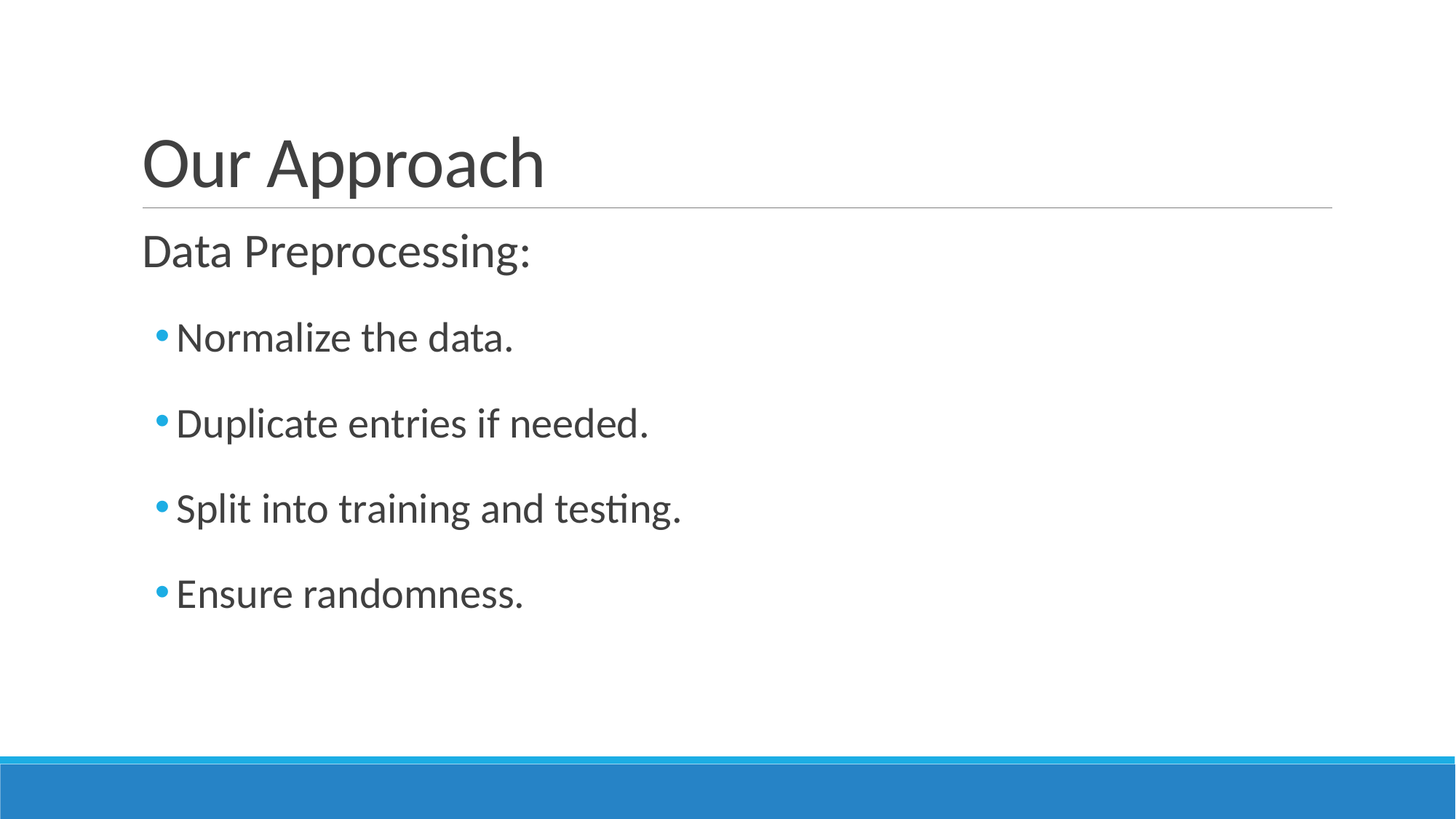

# Our Approach
Data Preprocessing:
Normalize the data.
Duplicate entries if needed.
Split into training and testing.
Ensure randomness.